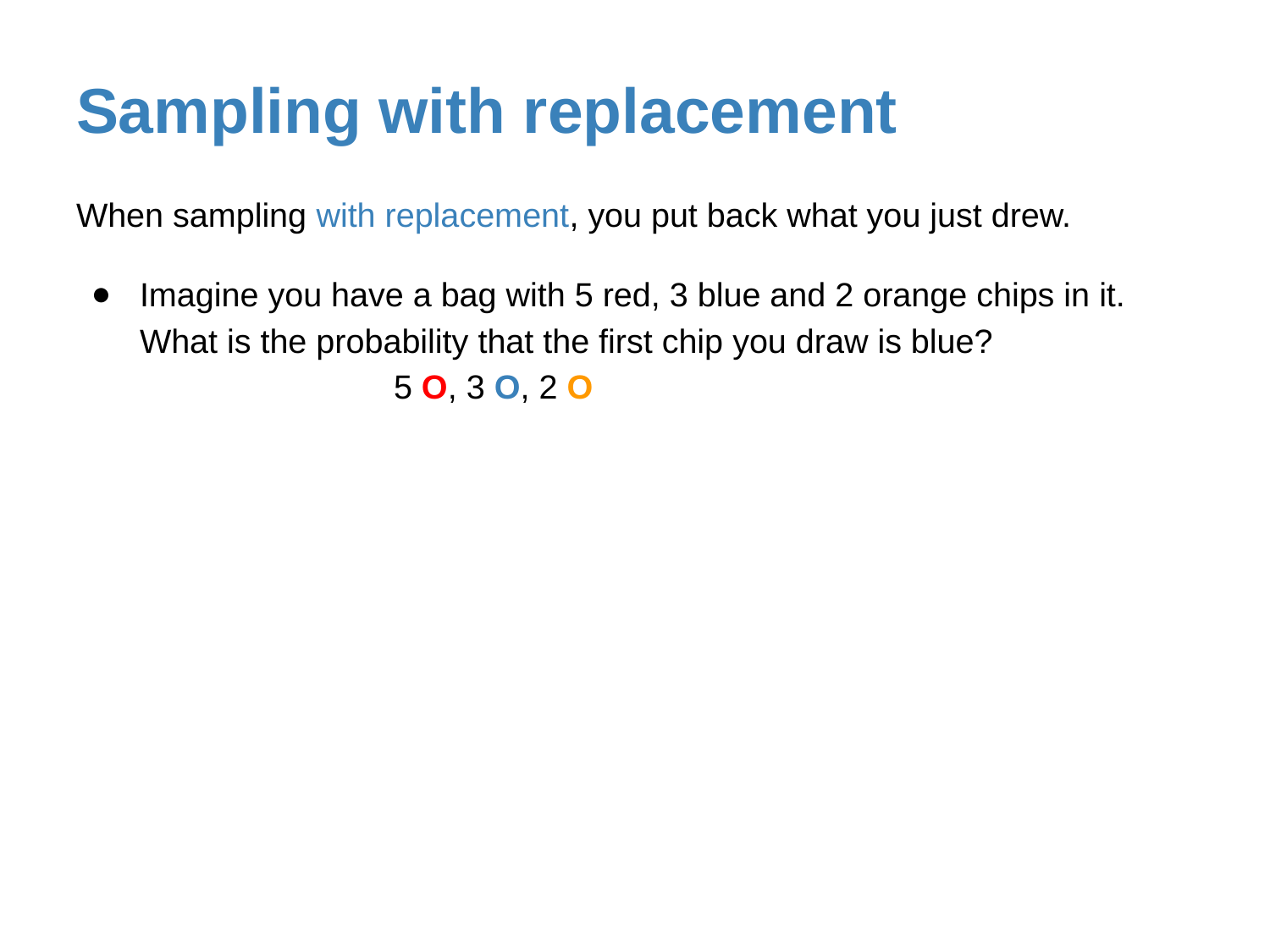

# Sampling with replacement
When sampling with replacement, you put back what you just drew.
Imagine you have a bag with 5 red, 3 blue and 2 orange chips in it. What is the probability that the first chip you draw is blue?
		5 O, 3 O, 2 O